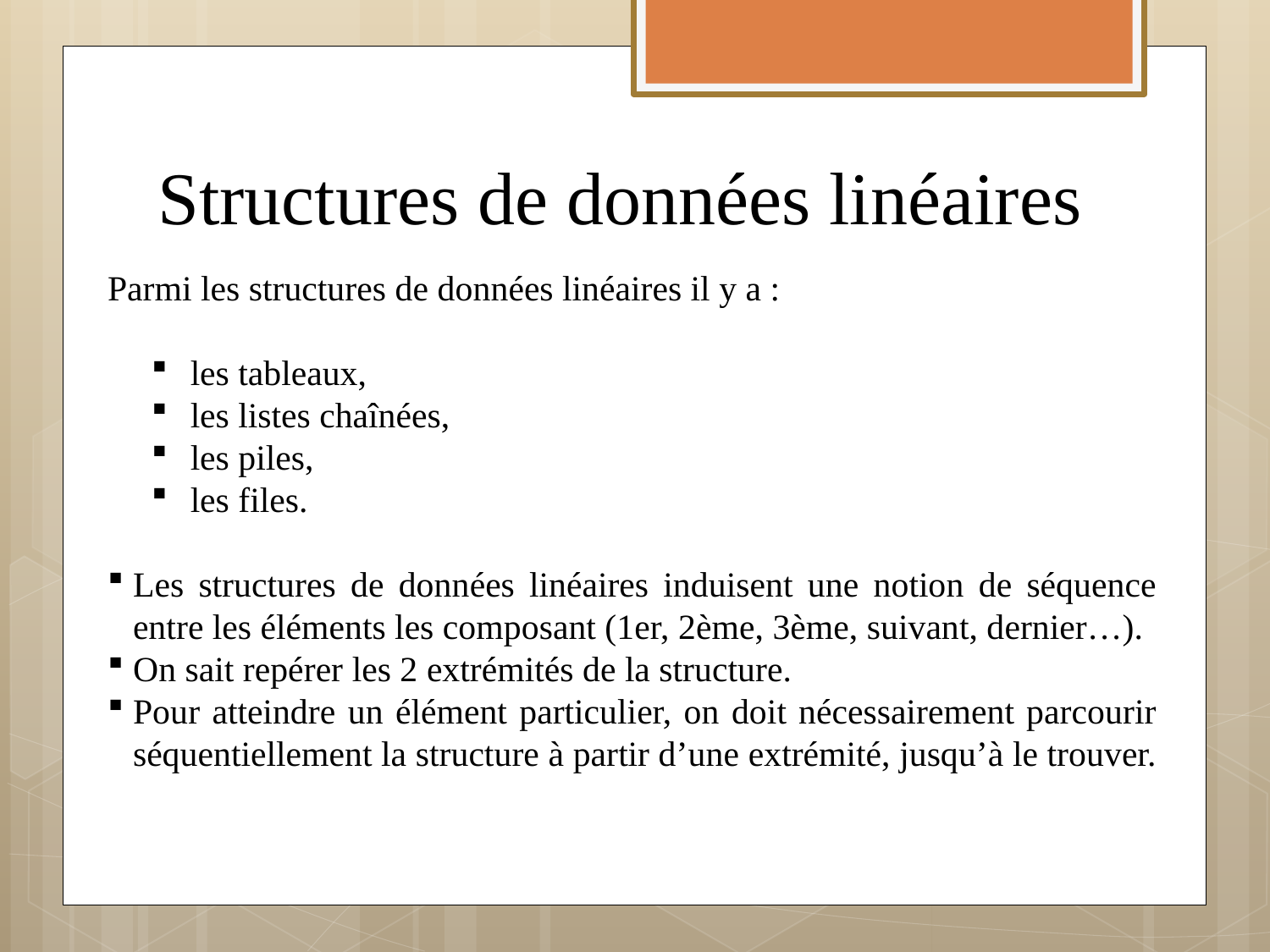

# Structures de données linéaires
Parmi les structures de données linéaires il y a :

 les tableaux,
 les listes chaînées,
 les piles,
 les files.

Les structures de données linéaires induisent une notion de séquence entre les éléments les composant (1er, 2ème, 3ème, suivant, dernier…).
On sait repérer les 2 extrémités de la structure.
Pour atteindre un élément particulier, on doit nécessairement parcourir séquentiellement la structure à partir d’une extrémité, jusqu’à le trouver.